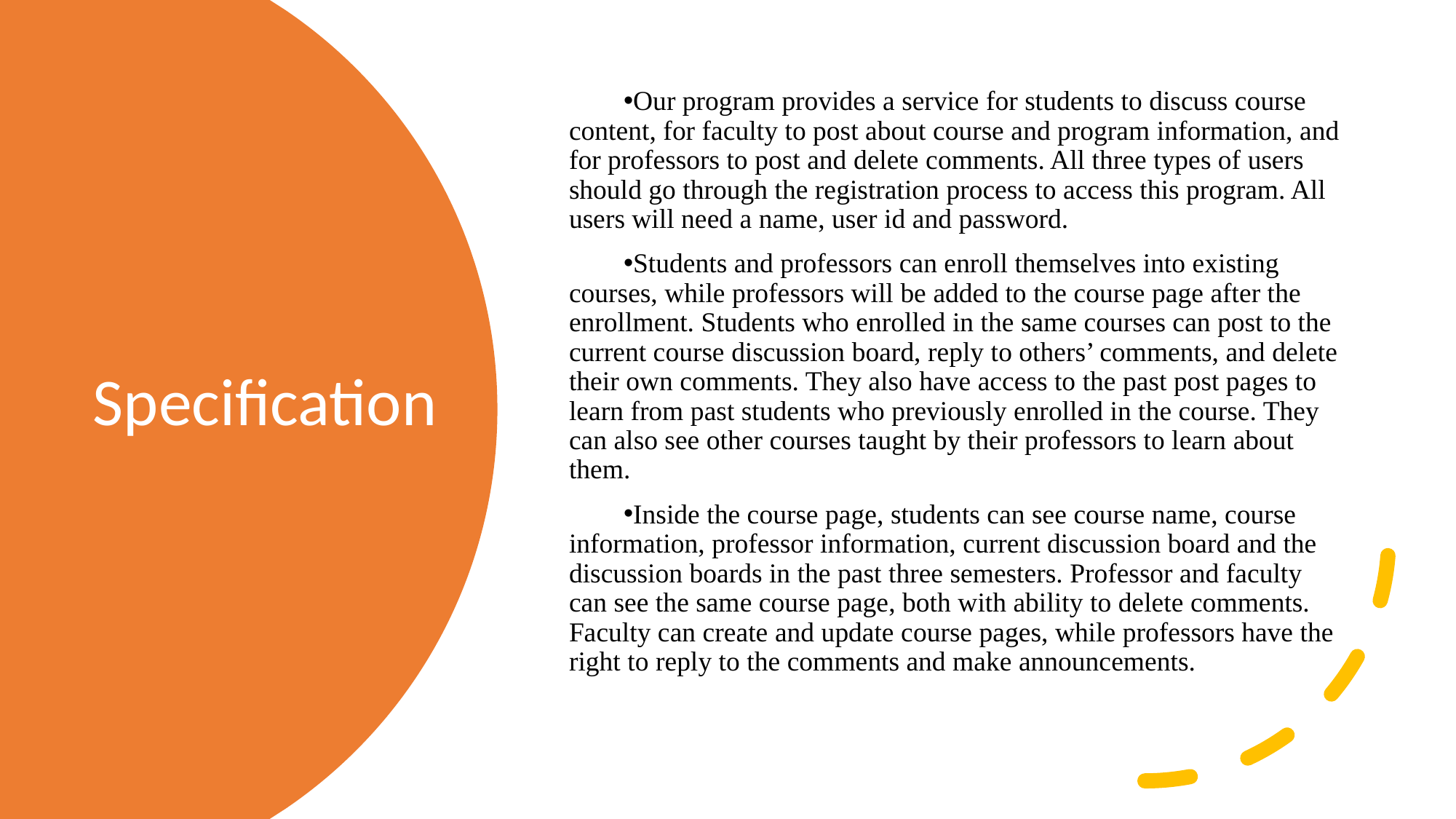

Our program provides a service for students to discuss course content, for faculty to post about course and program information, and for professors to post and delete comments. All three types of users should go through the registration process to access this program. All users will need a name, user id and password.
Students and professors can enroll themselves into existing courses, while professors will be added to the course page after the enrollment. Students who enrolled in the same courses can post to the current course discussion board, reply to others’ comments, and delete their own comments. They also have access to the past post pages to learn from past students who previously enrolled in the course. They can also see other courses taught by their professors to learn about them.
Inside the course page, students can see course name, course information, professor information, current discussion board and the discussion boards in the past three semesters. Professor and faculty can see the same course page, both with ability to delete comments. Faculty can create and update course pages, while professors have the right to reply to the comments and make announcements.

# Specification